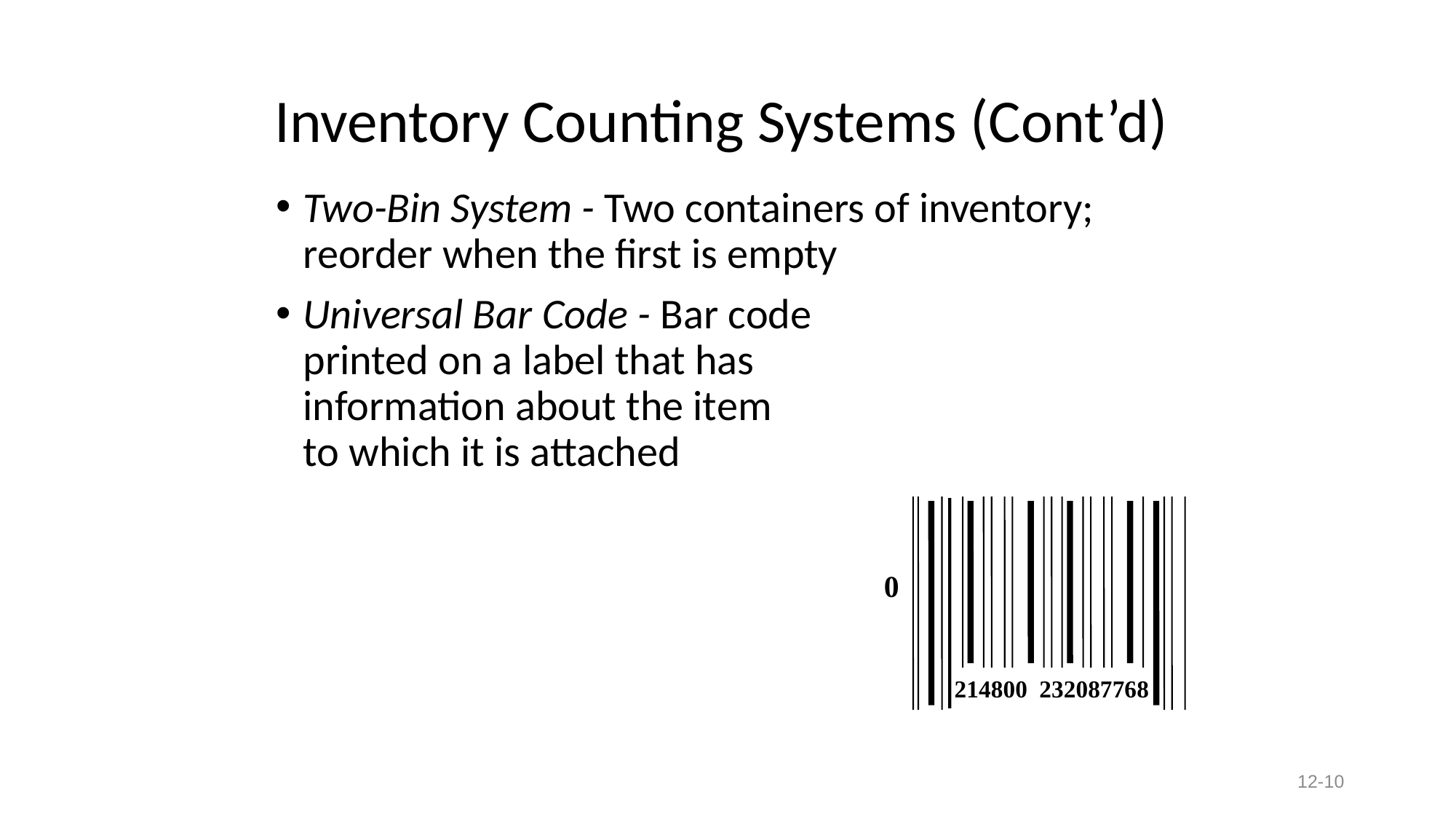

# Inventory Counting Systems (Cont’d)
Two-Bin System - Two containers of inventory; reorder when the first is empty
Universal Bar Code - Bar code
printed on a label that has
information about the item
to which it is attached

0
214800  232087768
12-10